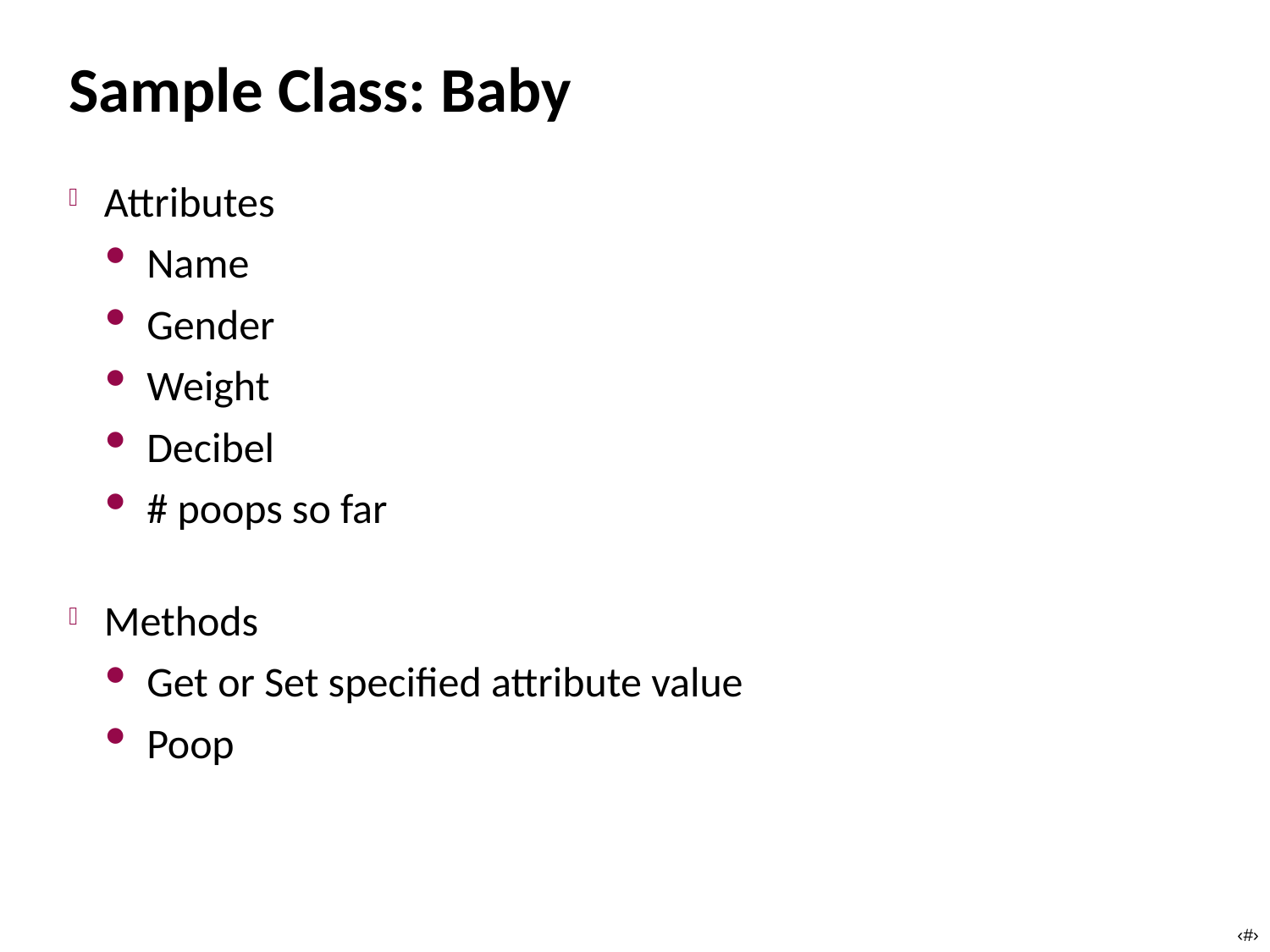

# Sample Class: Baby
Attributes
Name
Gender
Weight
Decibel
# poops so far
Methods
Get or Set specified attribute value
Poop